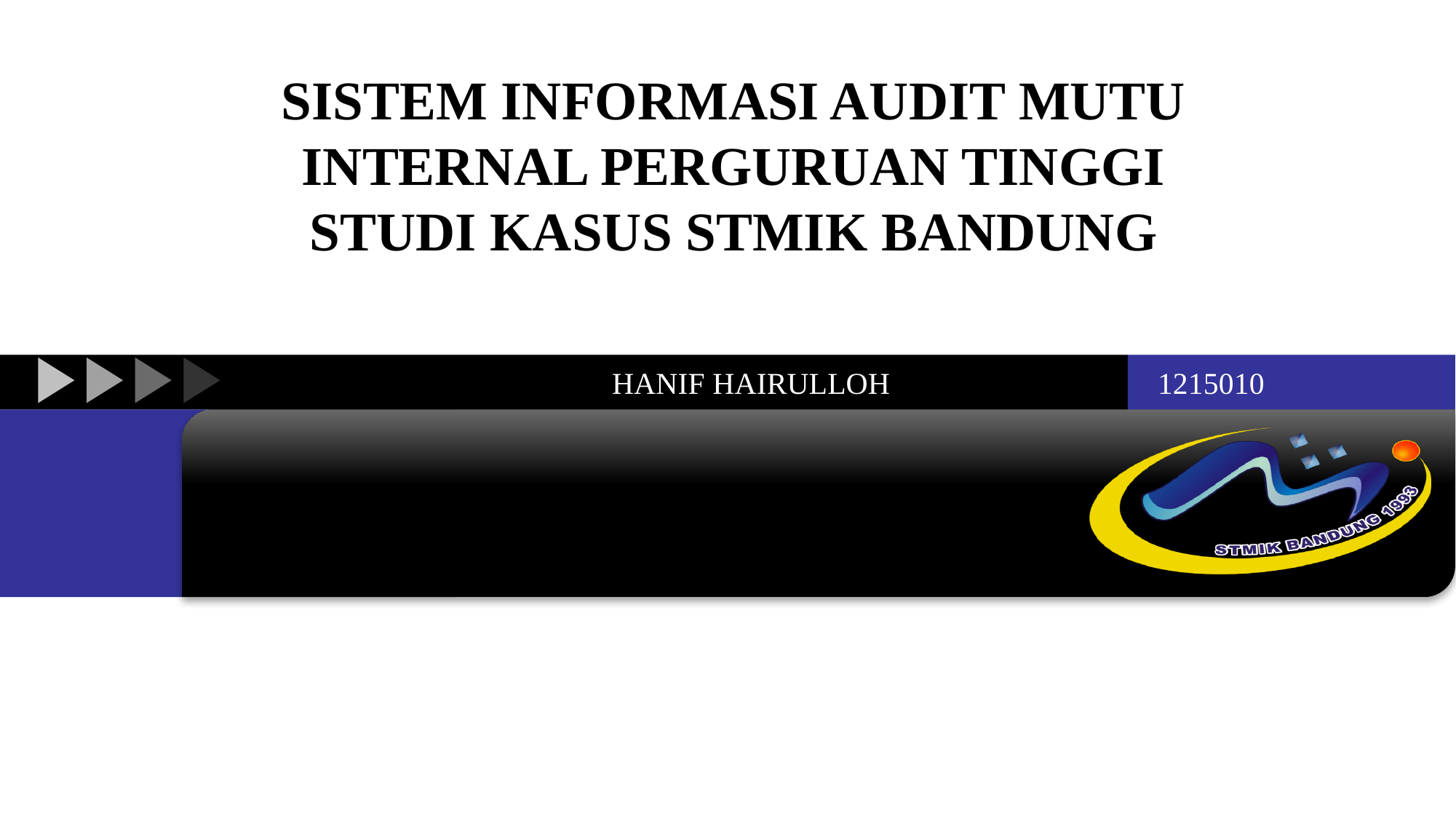

# SISTEM INFORMASI AUDIT MUTU INTERNAL PERGURUAN TINGGI STUDI KASUS STMIK BANDUNG
HANIF HAIRULLOH			1215010